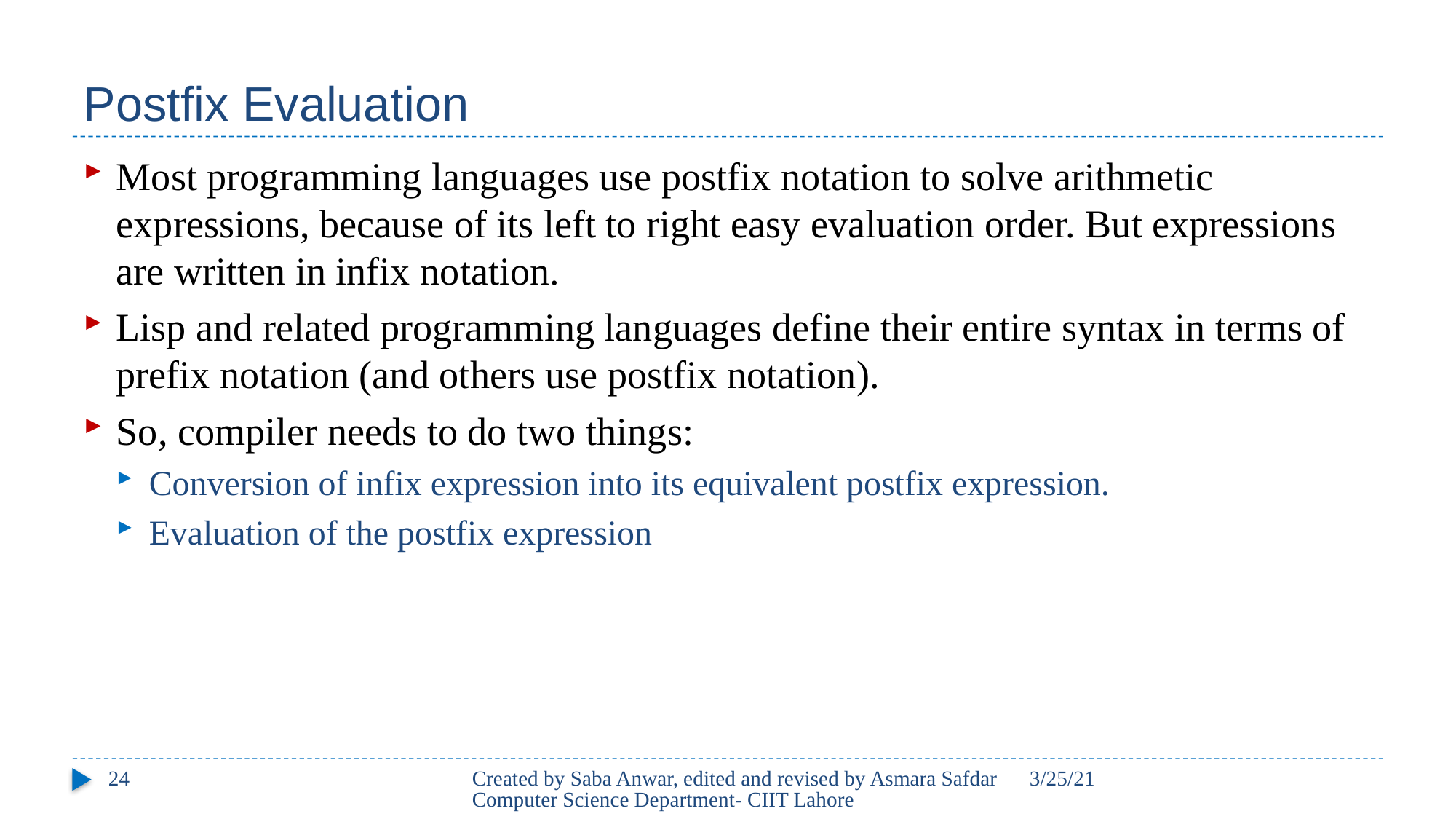

# Postfix Evaluation
Most programming languages use postfix notation to solve arithmetic expressions, because of its left to right easy evaluation order. But expressions are written in infix notation.
Lisp and related programming languages define their entire syntax in terms of prefix notation (and others use postfix notation).
So, compiler needs to do two things:
Conversion of infix expression into its equivalent postfix expression.
Evaluation of the postfix expression

24
Created by Saba Anwar, edited and revised by Asmara Safdar Computer Science Department- CIIT Lahore
3/25/21